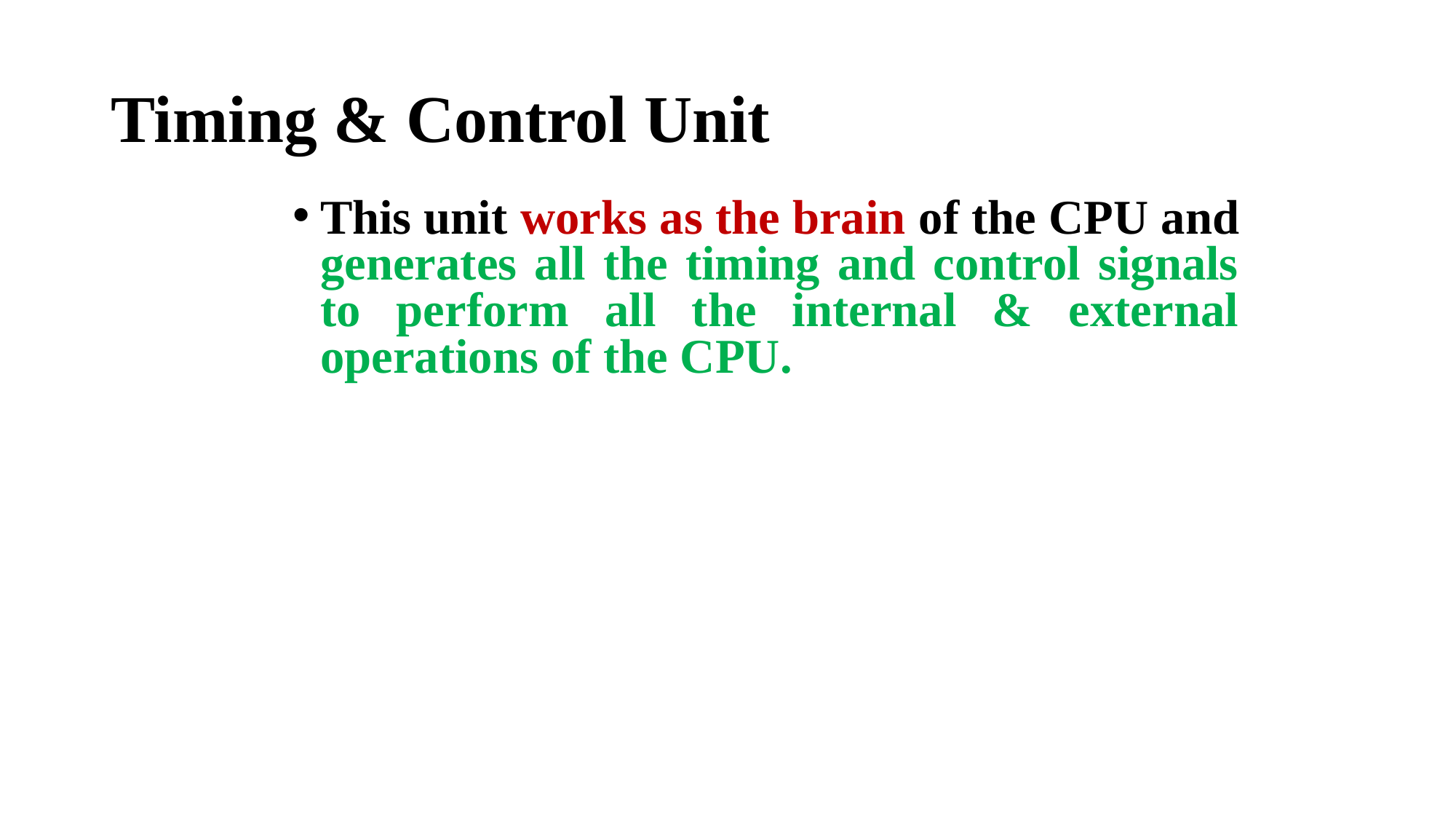

# Timing & Control Unit
This unit works as the brain of the CPU and generates all the timing and control signals to perform all the internal & external operations of the CPU.